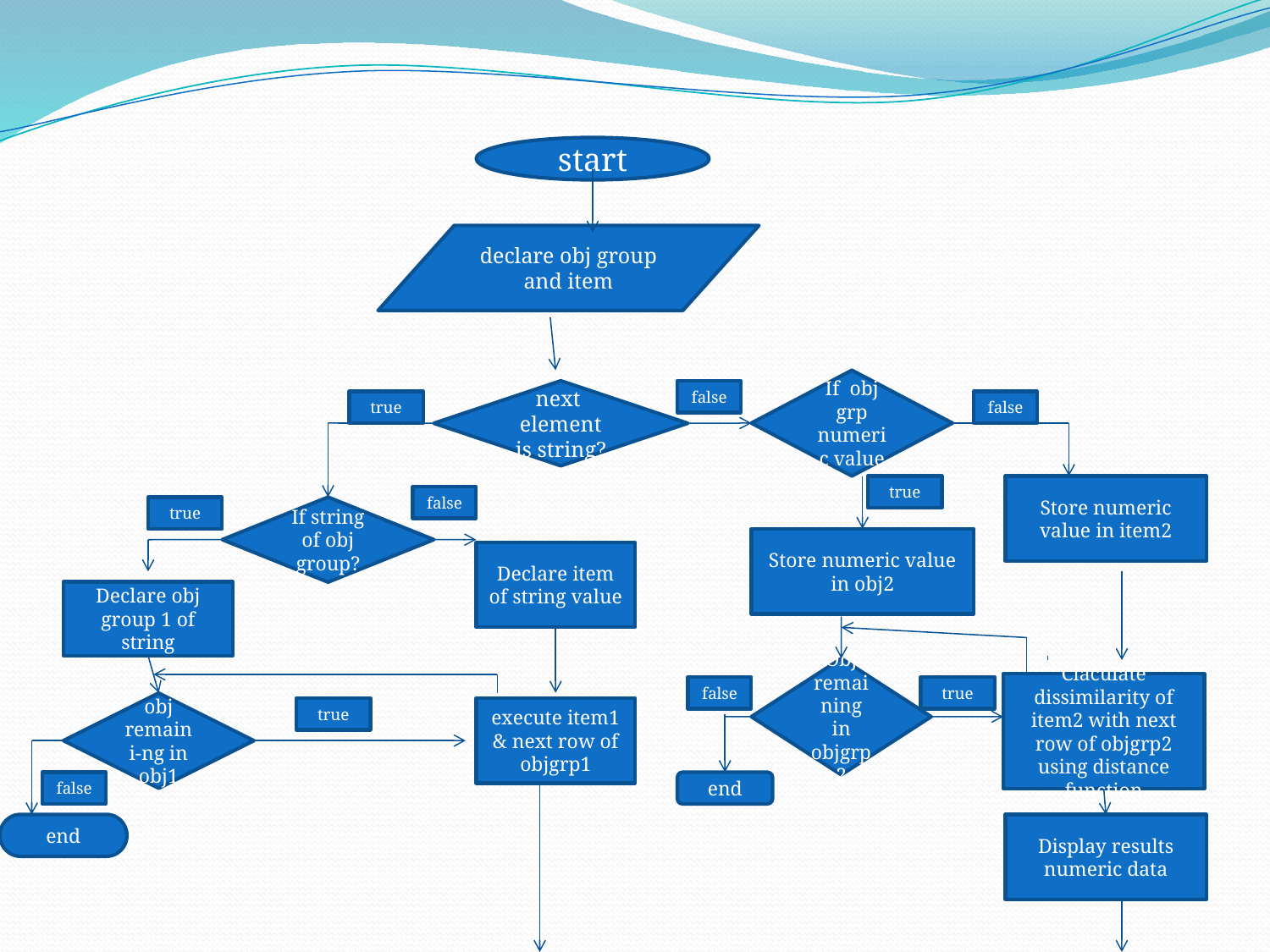

start
declare obj group and item
If  obj grp numeric value
next  element is string?
false
true
false
true
Store numeric value in item2
false
true
If string of obj group?
Store numeric value in obj2
Declare item of string value
Declare obj group 1 of string
Obj remaining in objgrp2
Claculate dissimilarity of item2 with next row of objgrp2 using distance function
false
true
obj remaini-ng in obj1
true
execute item1 & next row of objgrp1
false
end
end
Display results numeric data